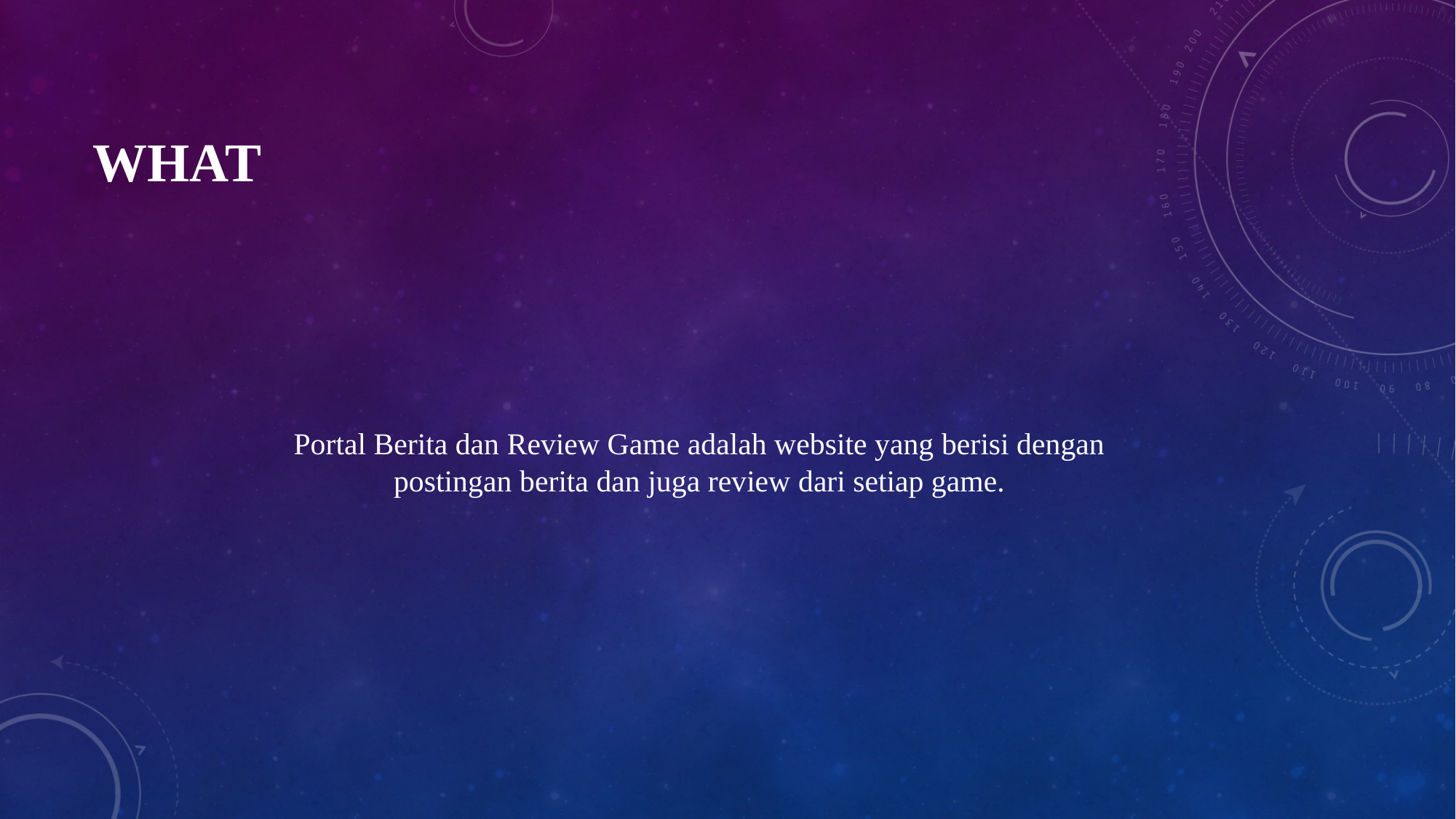

# What

Portal Berita dan Review Game adalah website yang berisi dengan postingan berita dan juga review dari setiap game.